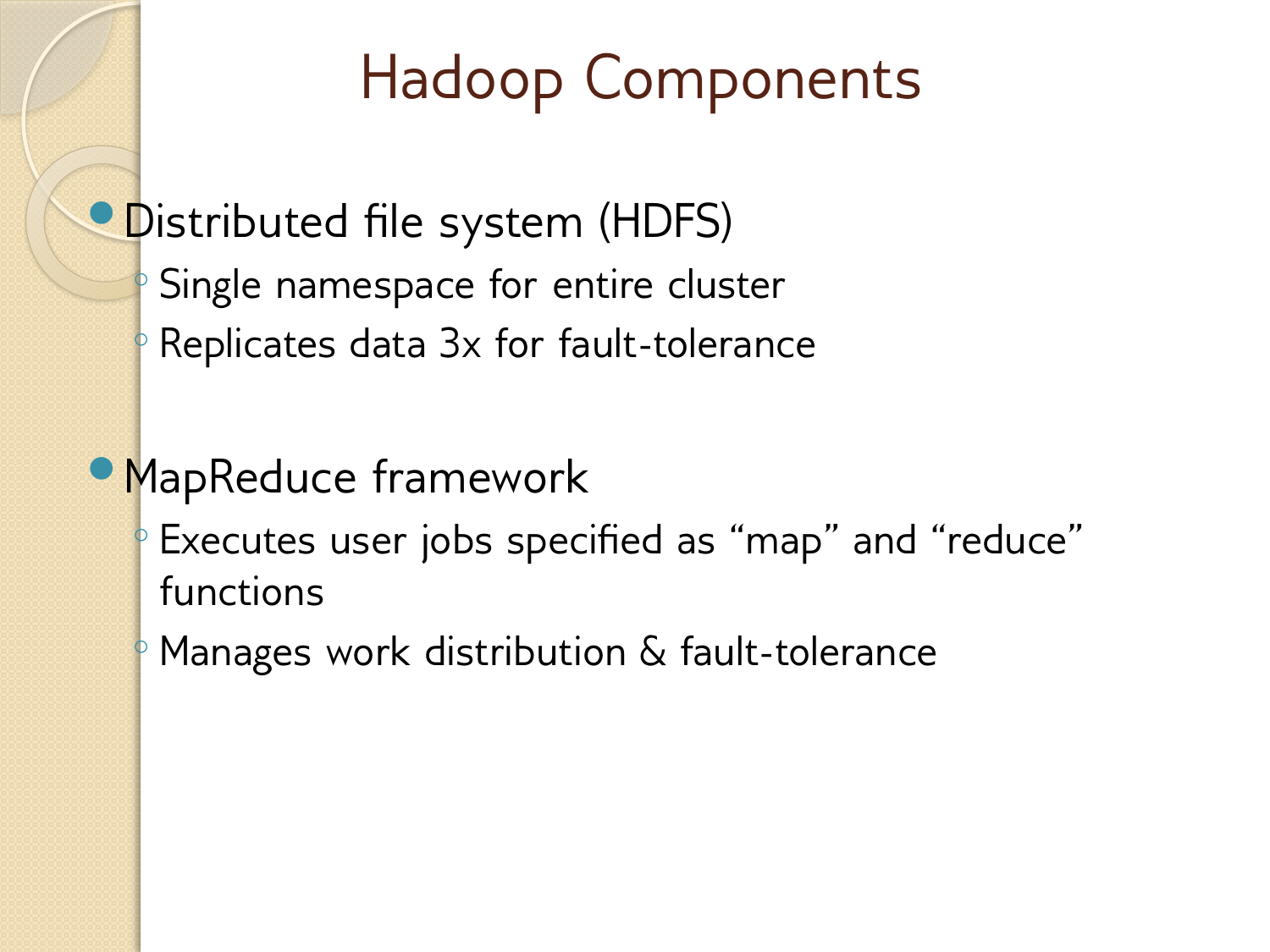

# Hadoop Components
Distributed file system (HDFS)
Single namespace for entire cluster
Replicates data 3x for fault-tolerance

MapReduce framework
Executes user jobs specified as “map” and “reduce” functions
Manages work distribution & fault-tolerance